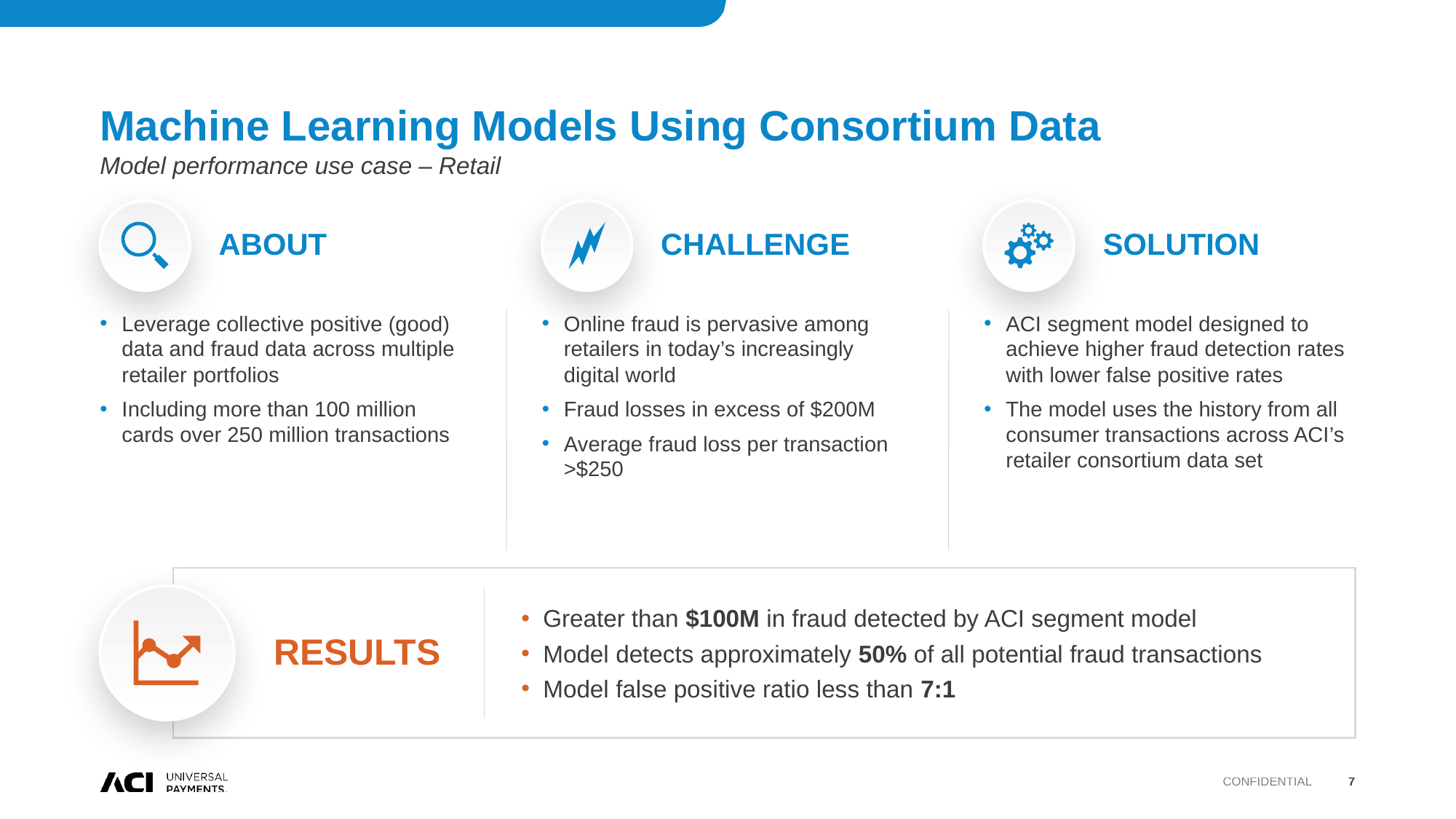

# Machine Learning Models Using Consortium Data
Model performance use case – Retail

CHALLENGE

SOLUTION
ABOUT
Leverage collective positive (good) data and fraud data across multiple retailer portfolios
Including more than 100 million cards over 250 million transactions
Online fraud is pervasive among retailers in today’s increasingly
digital world
Fraud losses in excess of $200M
Average fraud loss per transaction >$250
ACI segment model designed to achieve higher fraud detection rates with lower false positive rates
The model uses the history from all consumer transactions across ACI’s retailer consortium data set

Greater than $100M in fraud detected by ACI segment model
Model detects approximately 50% of all potential fraud transactions
Model false positive ratio less than 7:1
RESULTS
Confidential
7